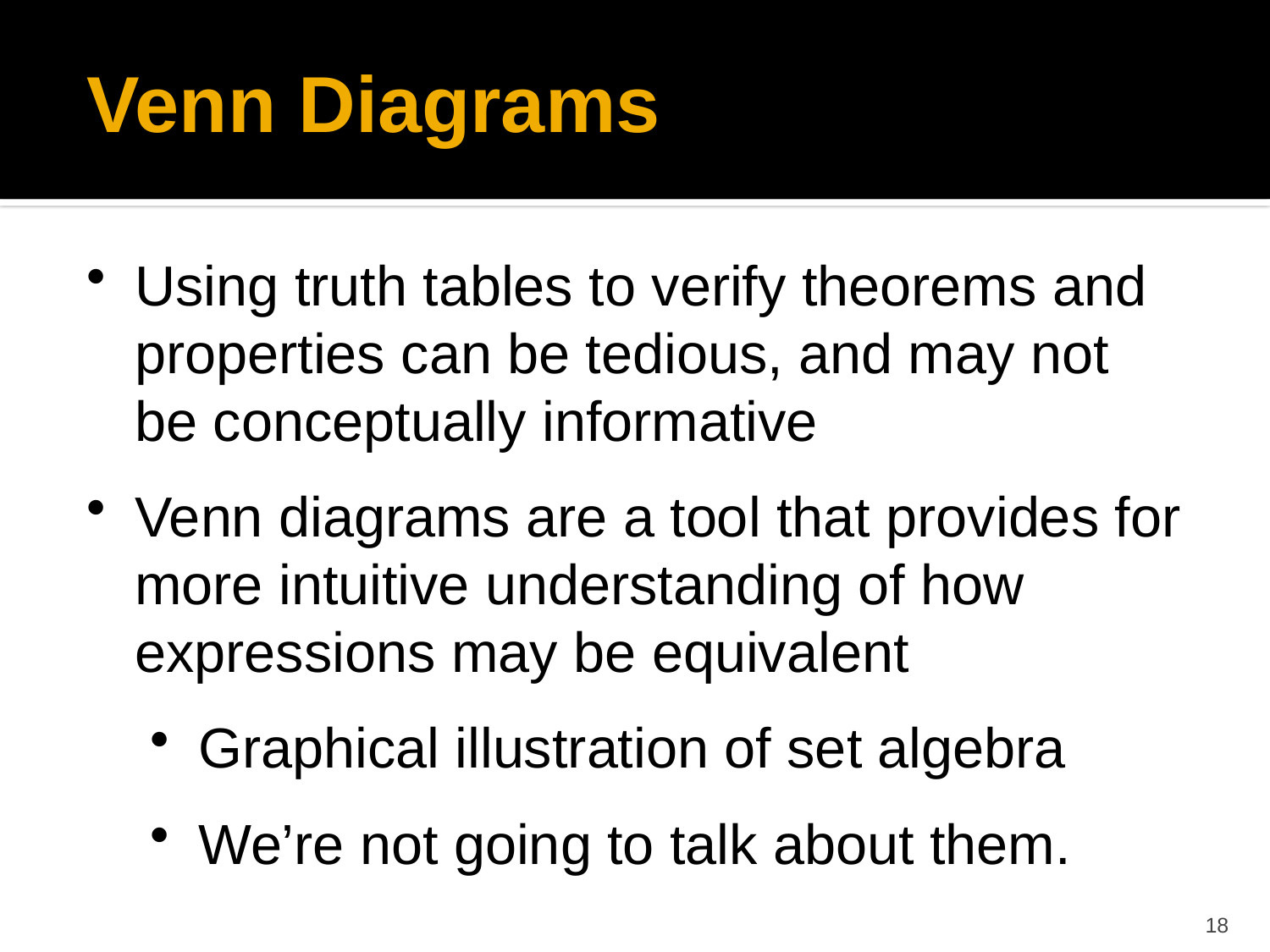

# Venn Diagrams
Using truth tables to verify theorems and properties can be tedious, and may not be conceptually informative
Venn diagrams are a tool that provides for more intuitive understanding of how expressions may be equivalent
Graphical illustration of set algebra
We’re not going to talk about them.

18